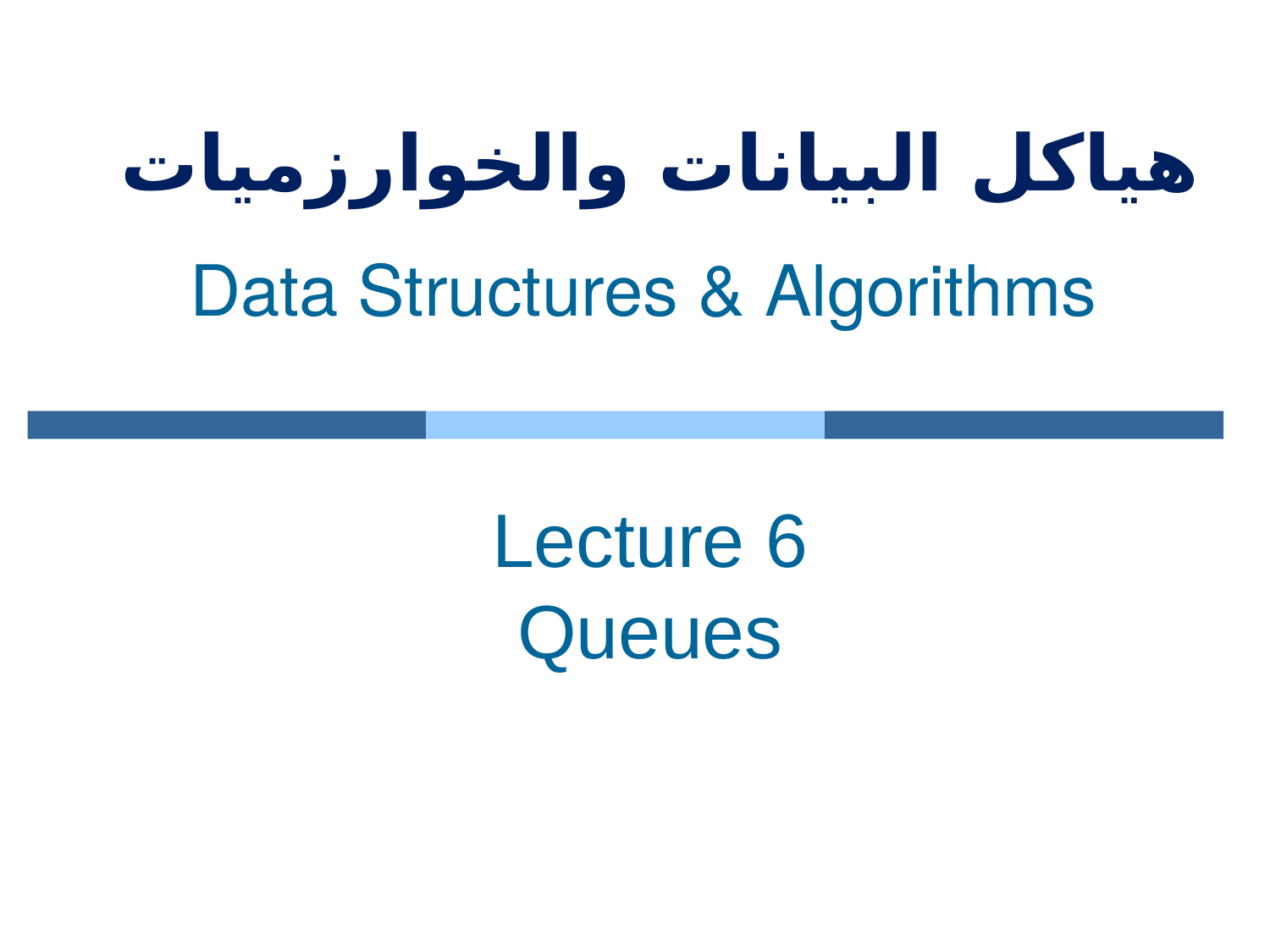

هياكل البيانات والخوارزميات
# Data Structures & Algorithms
Lecture 6
Queues